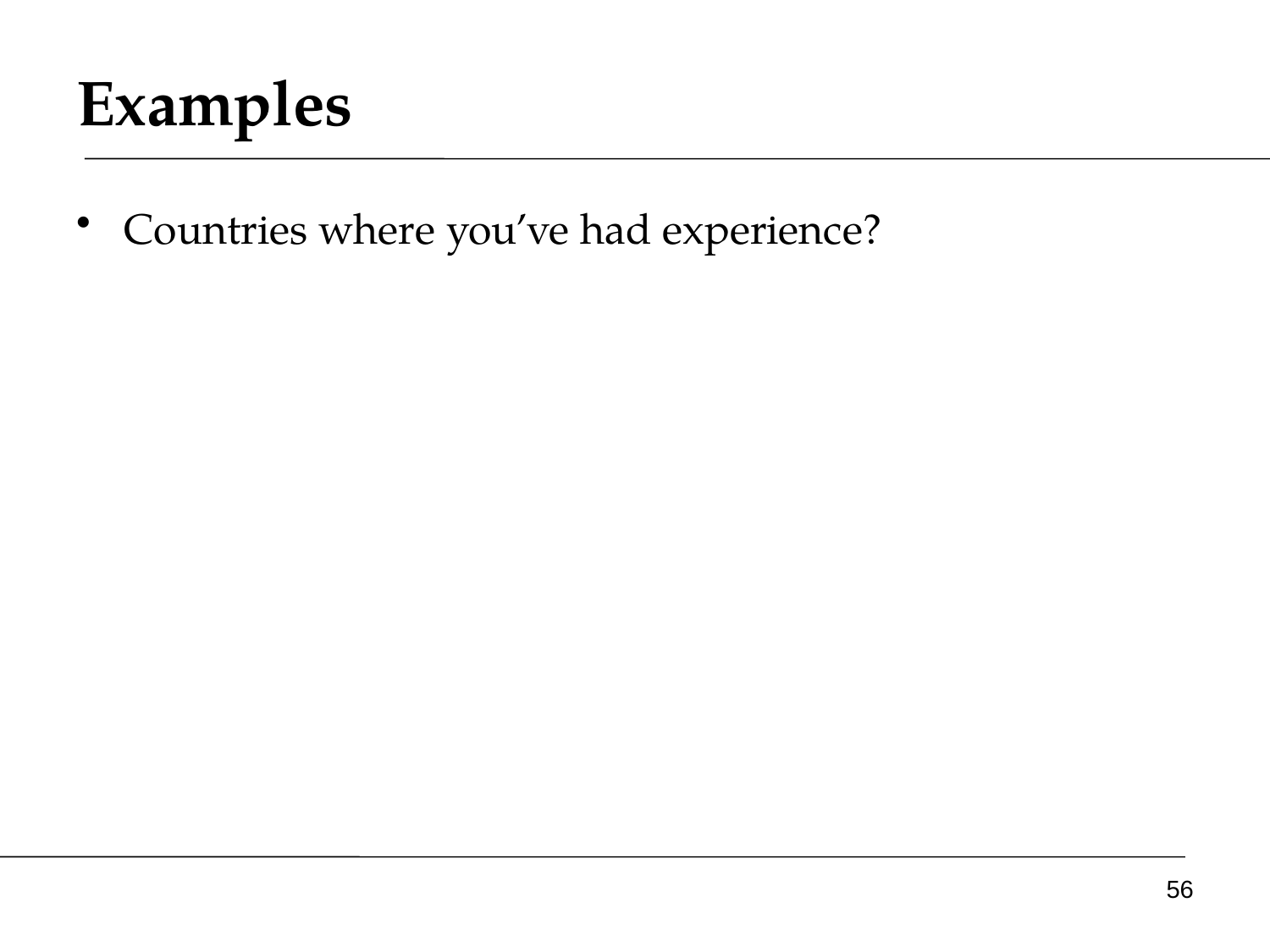

# Examples
Countries where you’ve had experience?
56